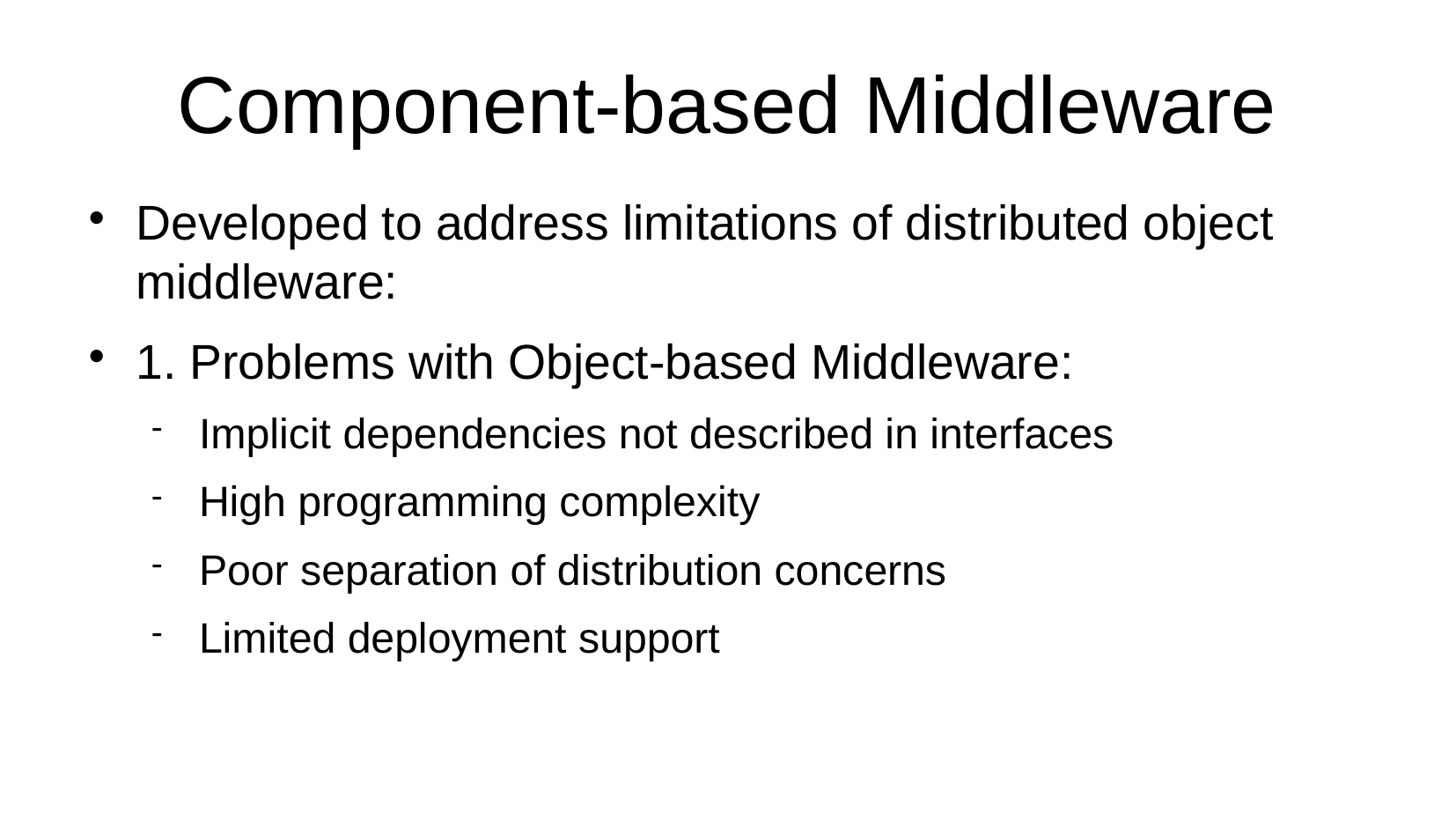

Component-based Middleware
Developed to address limitations of distributed object middleware:
1. Problems with Object-based Middleware:
Implicit dependencies not described in interfaces
High programming complexity
Poor separation of distribution concerns
Limited deployment support